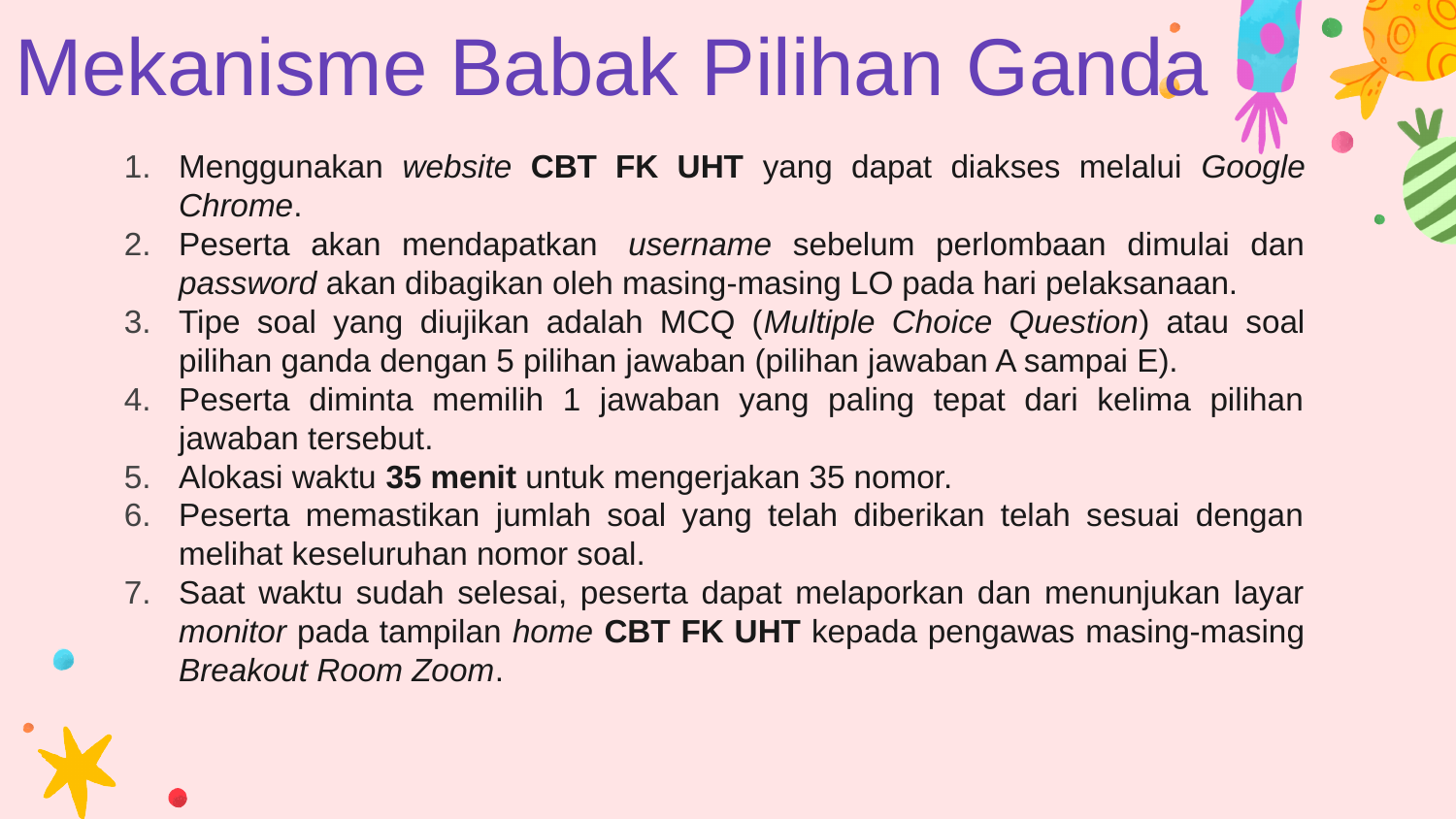

# Mekanisme Babak Pilihan Ganda
Menggunakan website CBT FK UHT yang dapat diakses melalui Google Chrome.
Peserta akan mendapatkan  username sebelum perlombaan dimulai dan password akan dibagikan oleh masing-masing LO pada hari pelaksanaan.
Tipe soal yang diujikan adalah MCQ (Multiple Choice Question) atau soal pilihan ganda dengan 5 pilihan jawaban (pilihan jawaban A sampai E).
Peserta diminta memilih 1 jawaban yang paling tepat dari kelima pilihan jawaban tersebut.
Alokasi waktu 35 menit untuk mengerjakan 35 nomor.
Peserta memastikan jumlah soal yang telah diberikan telah sesuai dengan melihat keseluruhan nomor soal.
Saat waktu sudah selesai, peserta dapat melaporkan dan menunjukan layar monitor pada tampilan home CBT FK UHT kepada pengawas masing-masing Breakout Room Zoom.